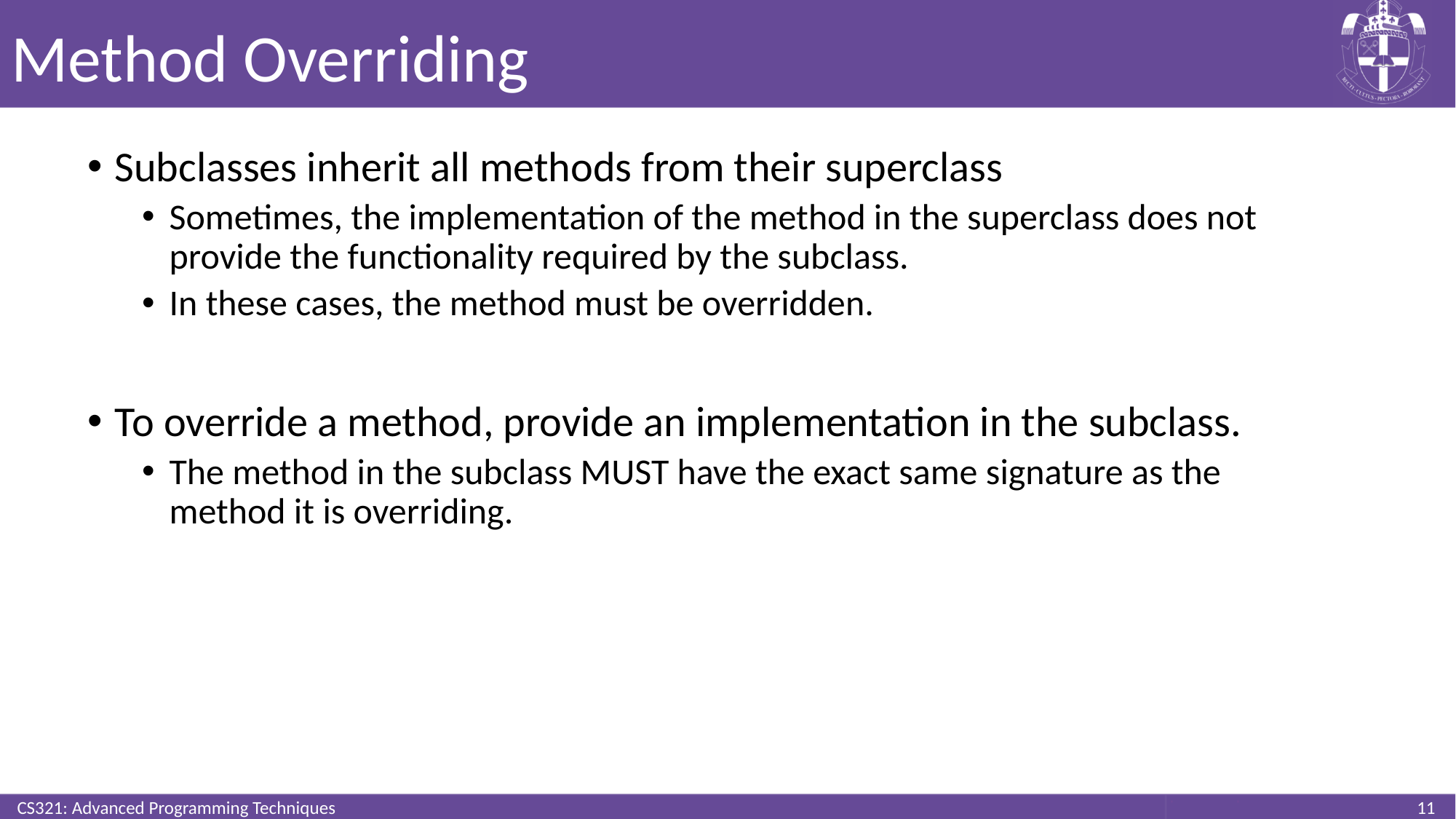

# Method Overriding
Subclasses inherit all methods from their superclass
Sometimes, the implementation of the method in the superclass does not provide the functionality required by the subclass.
In these cases, the method must be overridden.

To override a method, provide an implementation in the subclass.
The method in the subclass MUST have the exact same signature as the method it is overriding.

CS321: Advanced Programming Techniques
11